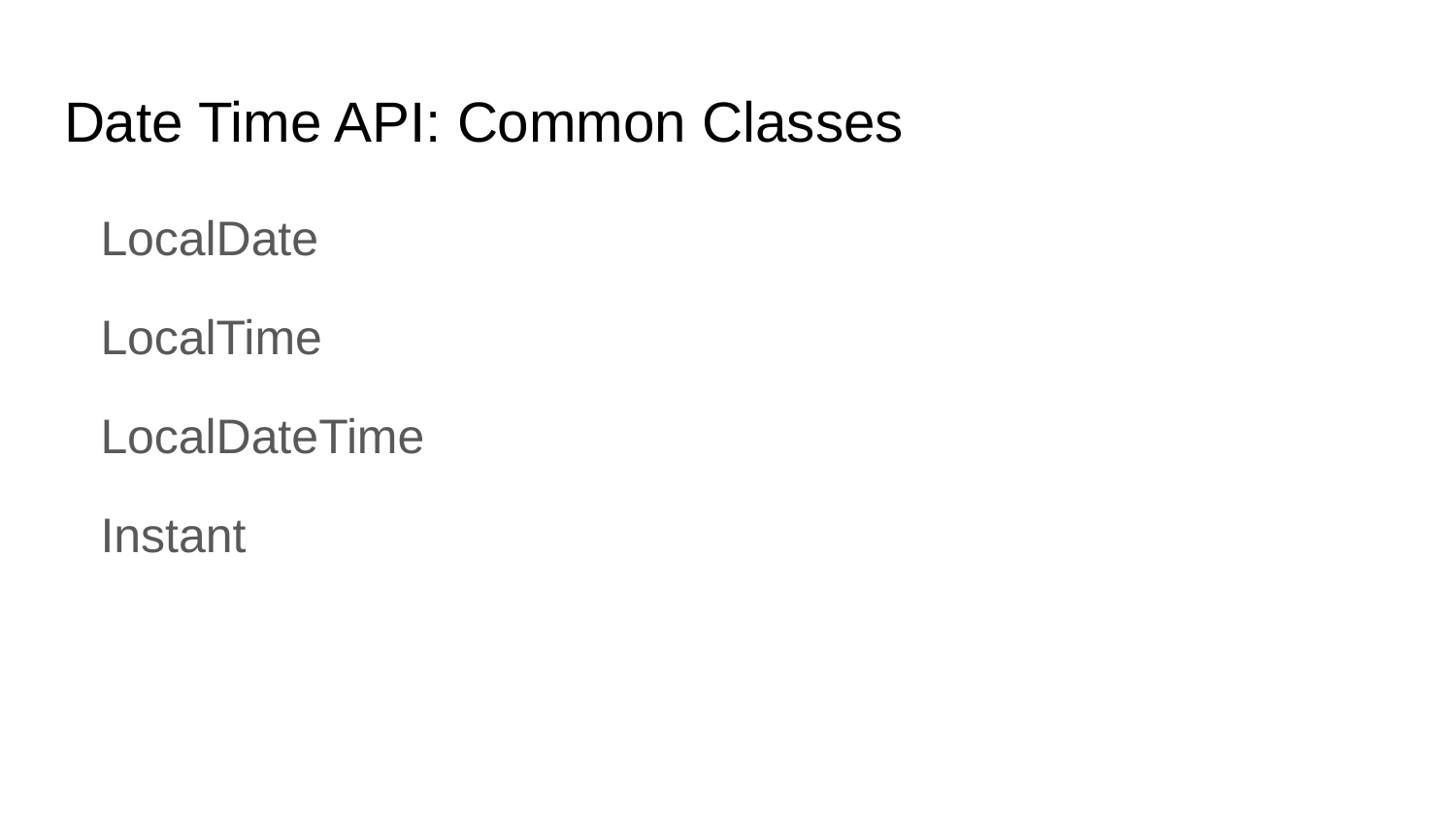

# Date Time API: Common Classes
LocalDate
LocalTime
LocalDateTime
Instant